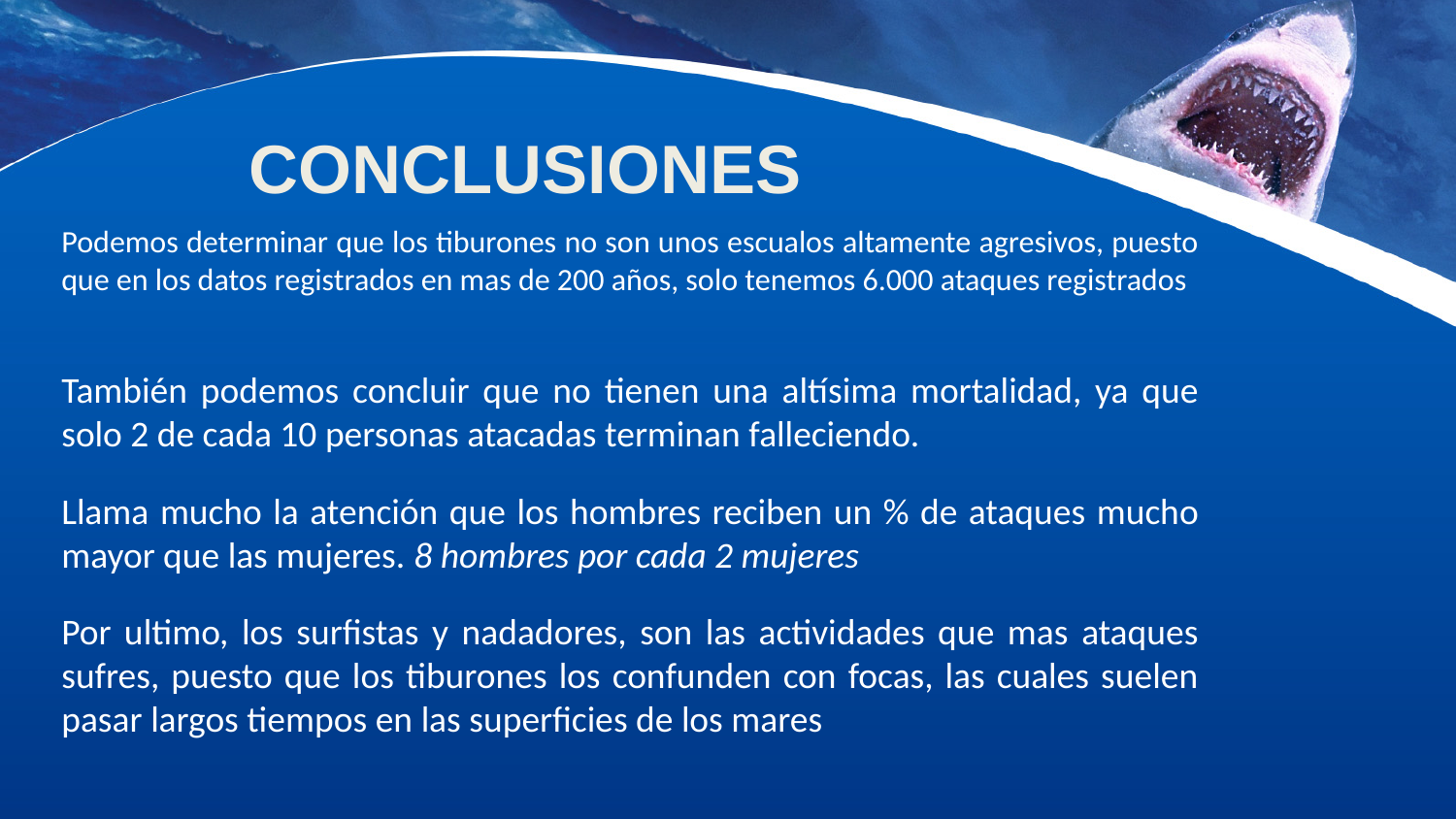

CONCLUSIONES
Podemos determinar que los tiburones no son unos escualos altamente agresivos, puesto que en los datos registrados en mas de 200 años, solo tenemos 6.000 ataques registrados

También podemos concluir que no tienen una altísima mortalidad, ya que solo 2 de cada 10 personas atacadas terminan falleciendo.

Llama mucho la atención que los hombres reciben un % de ataques mucho mayor que las mujeres. 8 hombres por cada 2 mujeres

Por ultimo, los surfistas y nadadores, son las actividades que mas ataques sufres, puesto que los tiburones los confunden con focas, las cuales suelen pasar largos tiempos en las superficies de los mares